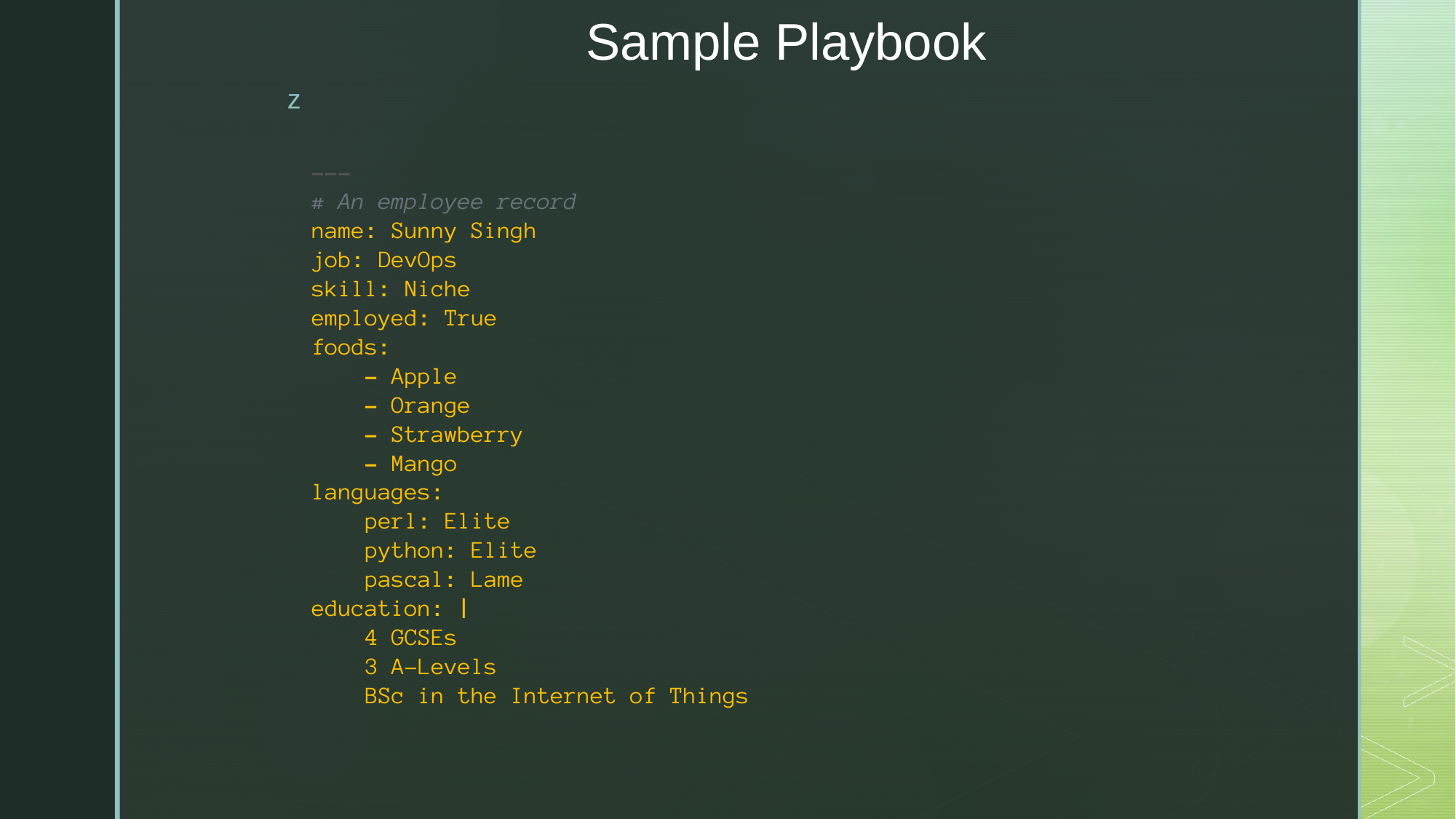

# Sample Playbook
---
# An employee record
name: Sunny Singh
job: DevOps
skill: Niche
employed: True
foods:
    - Apple
    - Orange
    - Strawberry
    - Mango
languages:
    perl: Elite
    python: Elite
    pascal: Lame
education: |
    4 GCSEs
    3 A-Levels
    BSc in the Internet of Things